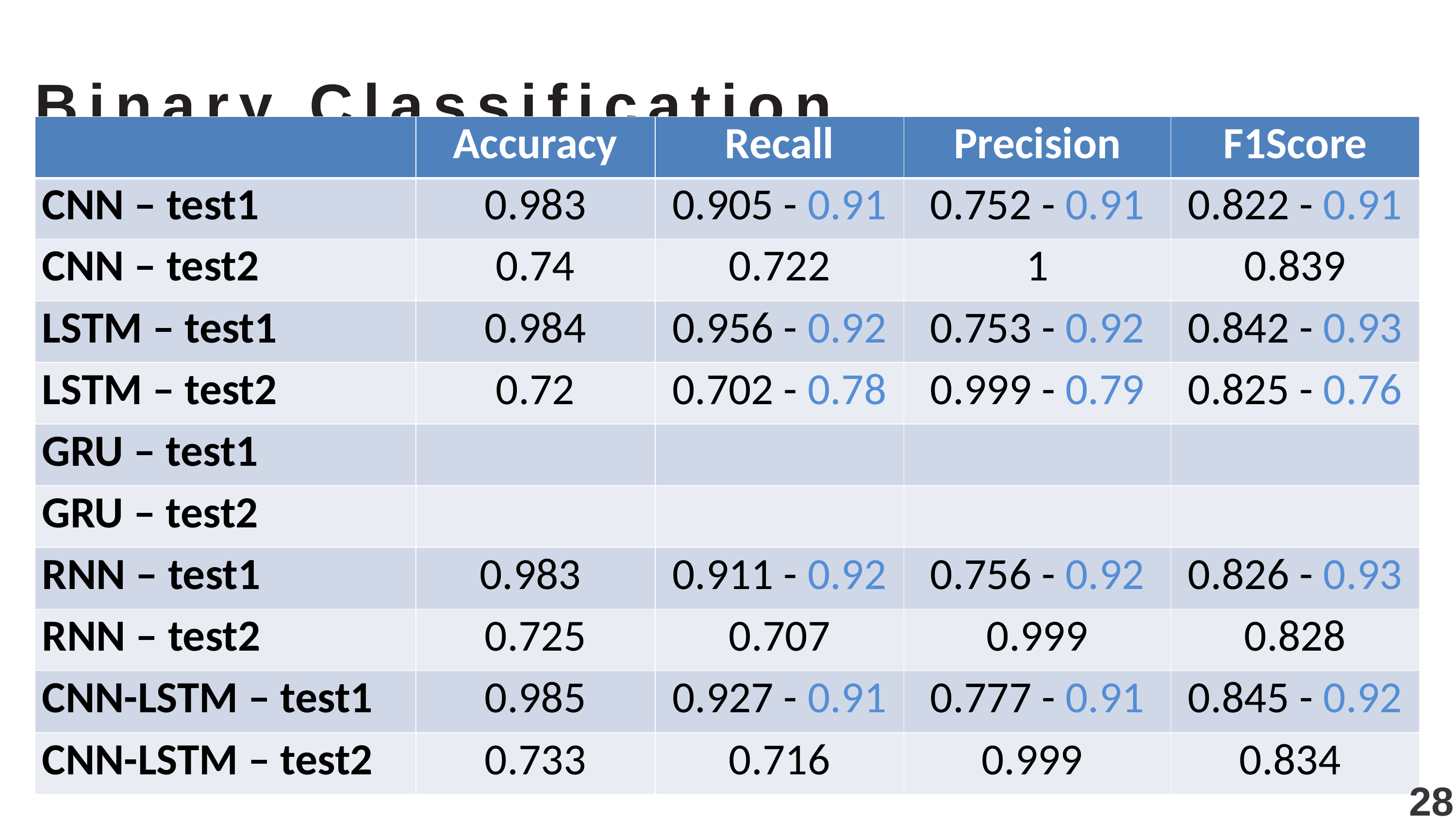

Binary Classification
|  | Accuracy | Recall | Precision | F1Score |
| --- | --- | --- | --- | --- |
| CNN – test1 | 0.983 | 0.905 - 0.91 | 0.752 - 0.91 | 0.822 - 0.91 |
| CNN – test2 | 0.74 | 0.722 | 1 | 0.839 |
| LSTM – test1 | 0.984 | 0.956 - 0.92 | 0.753 - 0.92 | 0.842 - 0.93 |
| LSTM – test2 | 0.72 | 0.702 - 0.78 | 0.999 - 0.79 | 0.825 - 0.76 |
| GRU – test1 |  |  |  |  |
| GRU – test2 |  |  |  |  |
| RNN – test1 | 0.983 | 0.911 - 0.92 | 0.756 - 0.92 | 0.826 - 0.93 |
| RNN – test2 | 0.725 | 0.707 | 0.999 | 0.828 |
| CNN-LSTM – test1 | 0.985 | 0.927 - 0.91 | 0.777 - 0.91 | 0.845 - 0.92 |
| CNN-LSTM – test2 | 0.733 | 0.716 | 0.999 | 0.834 |

28